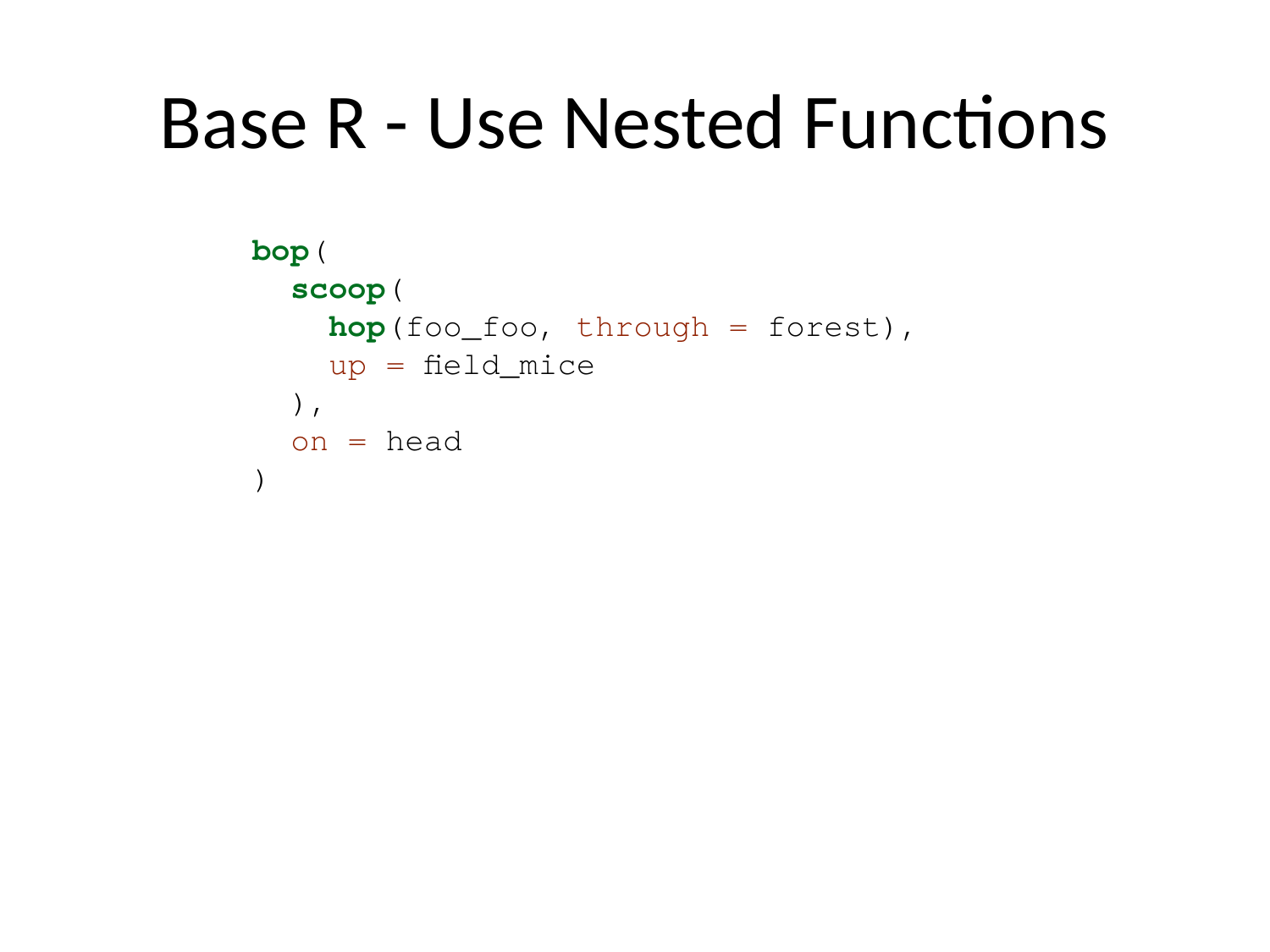

# Base R - Use Nested Functions
bop(
  scoop(
    hop(foo_foo, through = forest),
    up = field_mice
  ),
  on = head
)